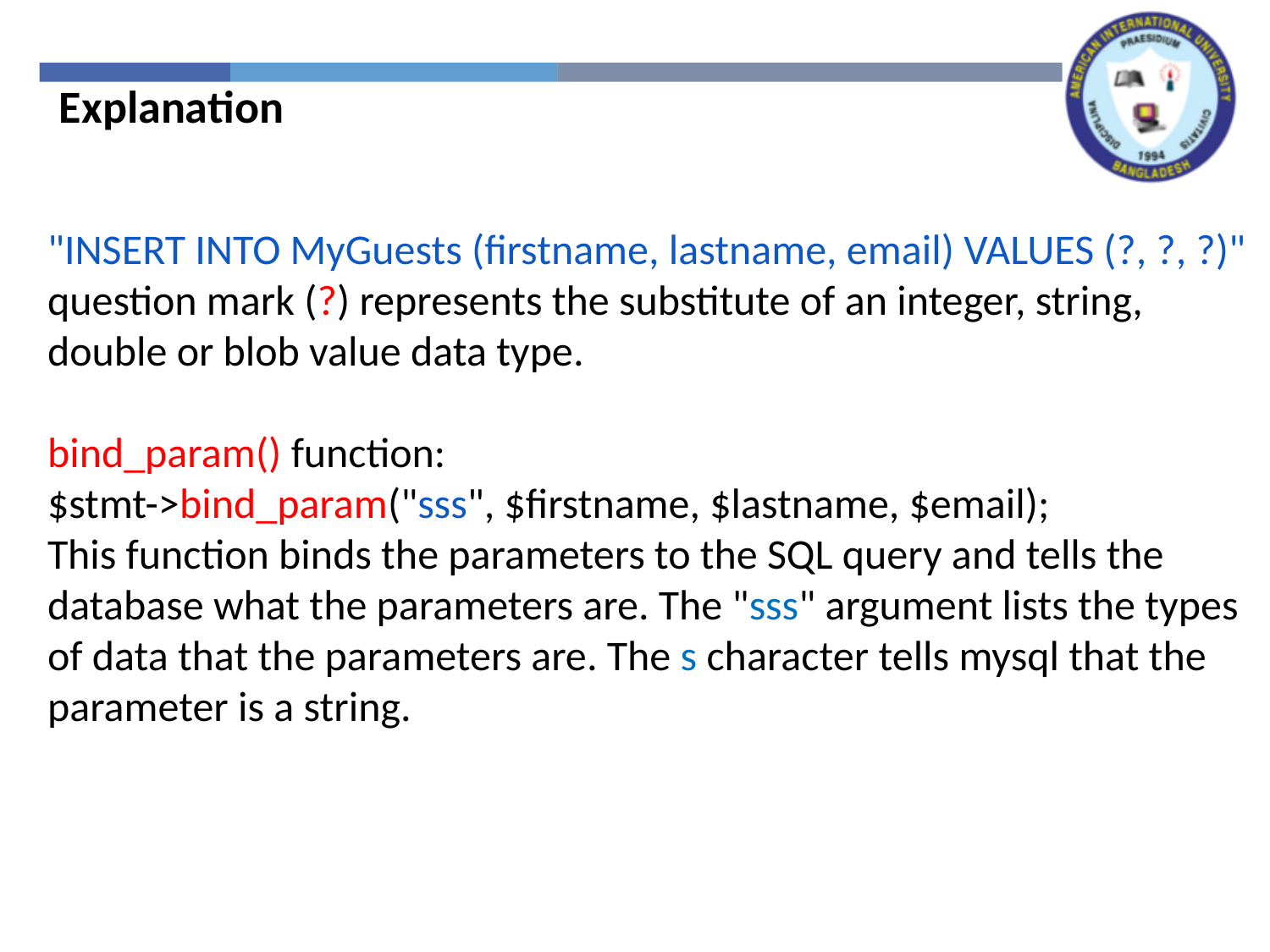

Explanation
"INSERT INTO MyGuests (firstname, lastname, email) VALUES (?, ?, ?)"
question mark (?) represents the substitute of an integer, string, double or blob value data type.

bind_param() function:
$stmt->bind_param("sss", $firstname, $lastname, $email);
This function binds the parameters to the SQL query and tells the database what the parameters are. The "sss" argument lists the types of data that the parameters are. The s character tells mysql that the parameter is a string.